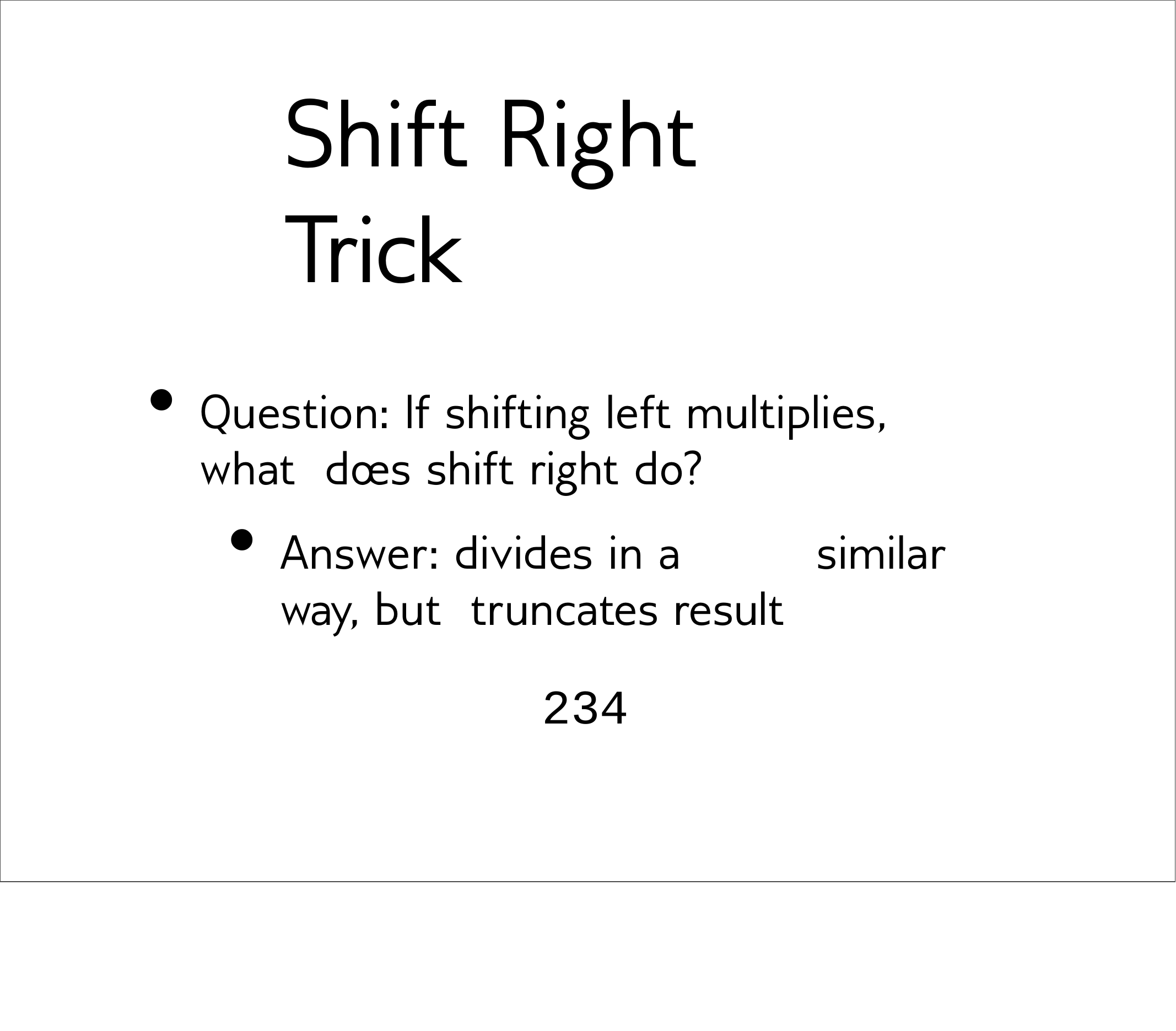

# Shift Right Trick
Question: If shifting left multiplies, what  does shift right do?
Answer: divides in a	similar	way, but  truncates result
234